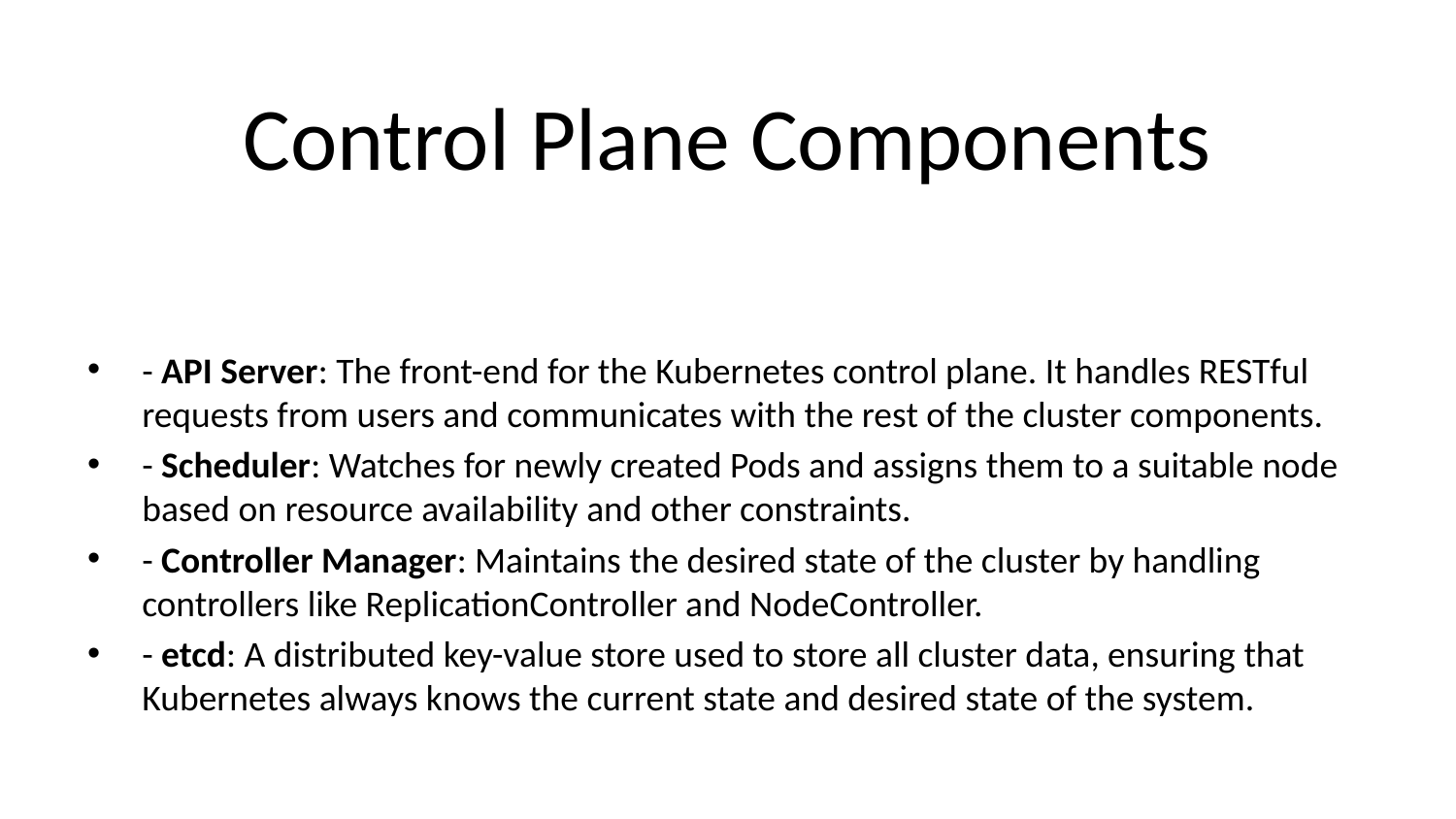

# Control Plane Components

- API Server: The front-end for the Kubernetes control plane. It handles RESTful requests from users and communicates with the rest of the cluster components.
- Scheduler: Watches for newly created Pods and assigns them to a suitable node based on resource availability and other constraints.
- Controller Manager: Maintains the desired state of the cluster by handling controllers like ReplicationController and NodeController.
- etcd: A distributed key-value store used to store all cluster data, ensuring that Kubernetes always knows the current state and desired state of the system.